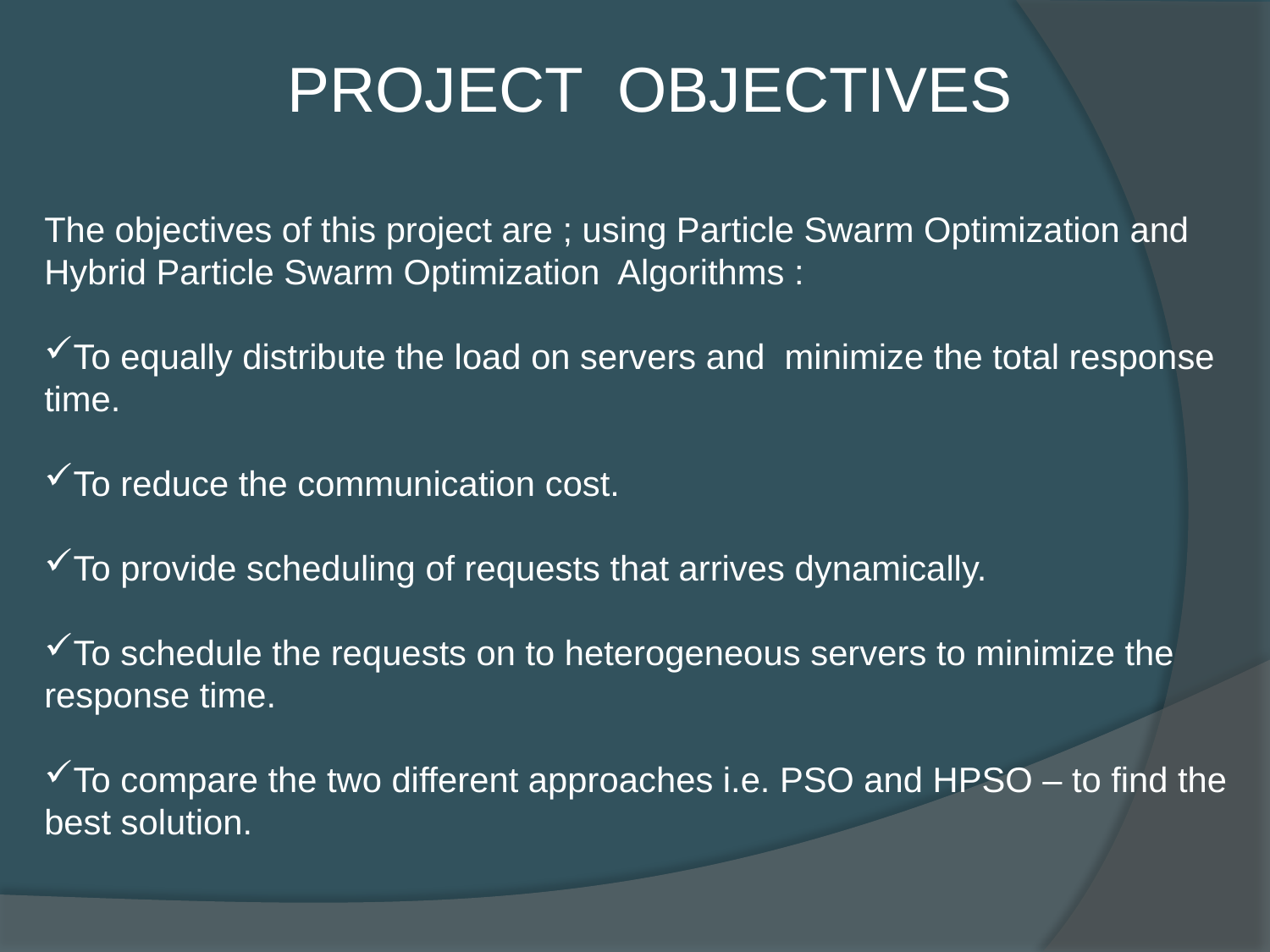

PROJECT  OBJECTIVES

The objectives of this project are ; using Particle Swarm Optimization and Hybrid Particle Swarm Optimization  Algorithms :

To equally distribute the load on servers and  minimize the total response time.

To reduce the communication cost.

To provide scheduling of requests that arrives dynamically.

To schedule the requests on to heterogeneous servers to minimize the response time.

To compare the two different approaches i.e. PSO and HPSO – to find the best solution.